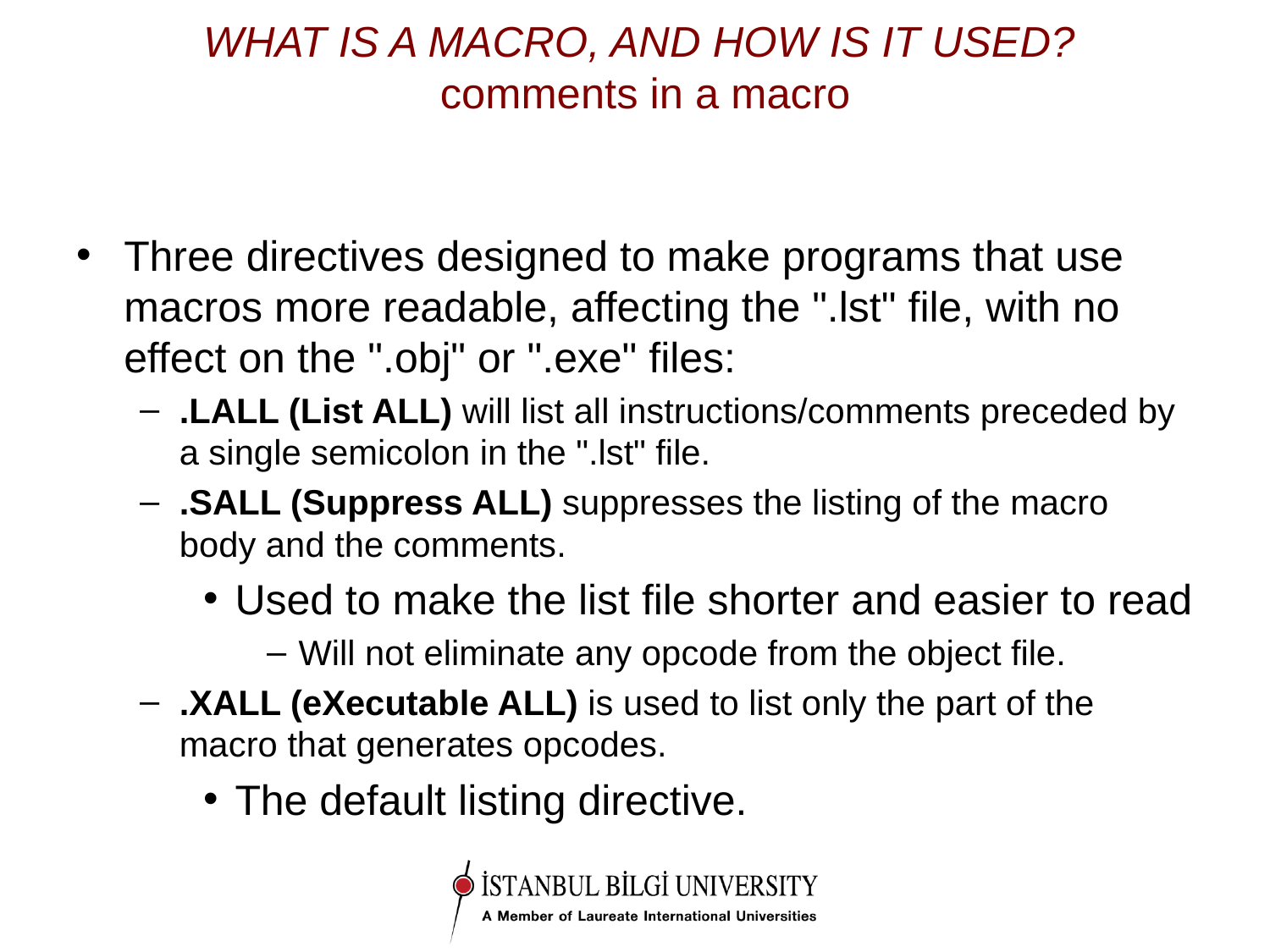

# WHAT IS A MACRO, AND HOW IS IT USED? comments in a macro
Three directives designed to make programs that use macros more readable, affecting the ".lst" file, with no effect on the ".obj" or ".exe" files:
.LALL (List ALL) will list all instructions/comments preceded by a single semicolon in the ".lst" file.
.SALL (Suppress ALL) suppresses the listing of the macro body and the comments.
Used to make the list file shorter and easier to read
Will not eliminate any opcode from the object file.
.XALL (eXecutable ALL) is used to list only the part of the macro that generates opcodes.
The default listing directive.